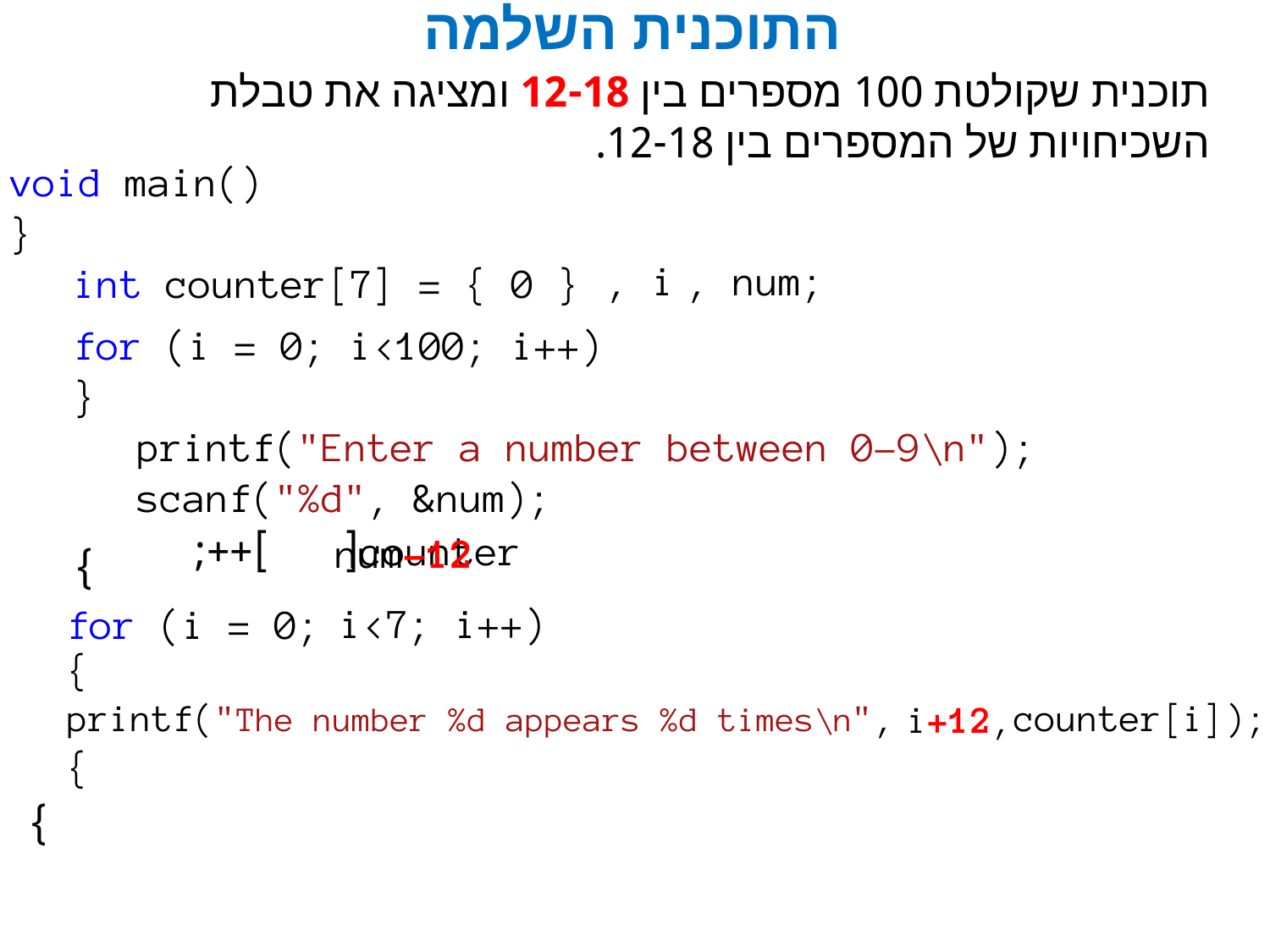

התוכנית השלמה
תוכנית שקולטת 100 מספרים בין 12-18 ומציגה את טבלת השכיחויות של המספרים בין 12-18.
void main()
}
int counter[7] = { 0 }
, i
, num;
for (i = 0; i<100; i++)
}
printf("Enter a number between 0-9\n");
scanf("%d", &num);
counter[       ]++;
num-12
}
i<7; i++)
for (i = 0;
{
printf("The number %d appears %d times\n",
{
counter[i]);
i+12,
}